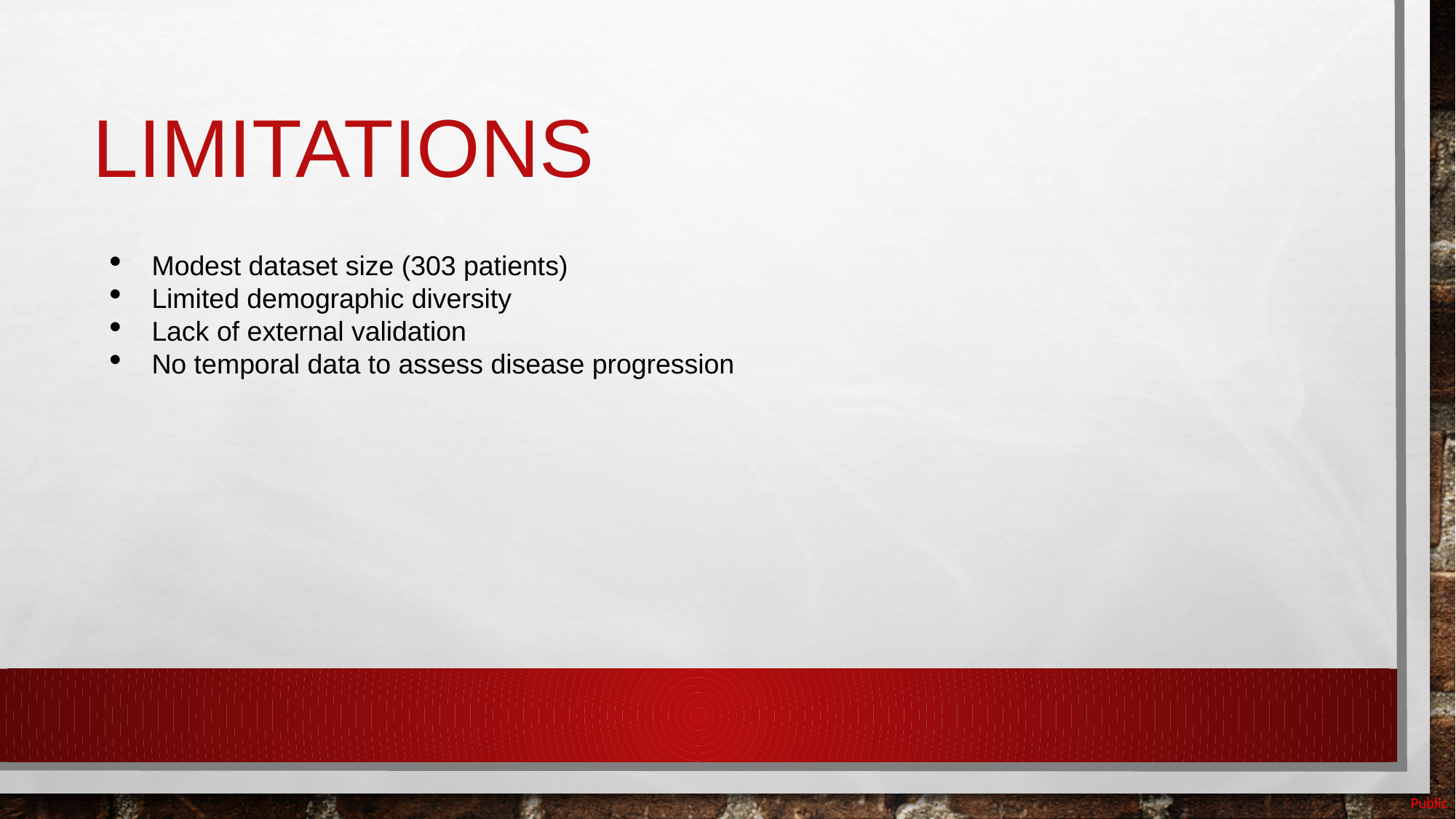

# Limitations
Modest dataset size (303 patients)
Limited demographic diversity
Lack of external validation
No temporal data to assess disease progression